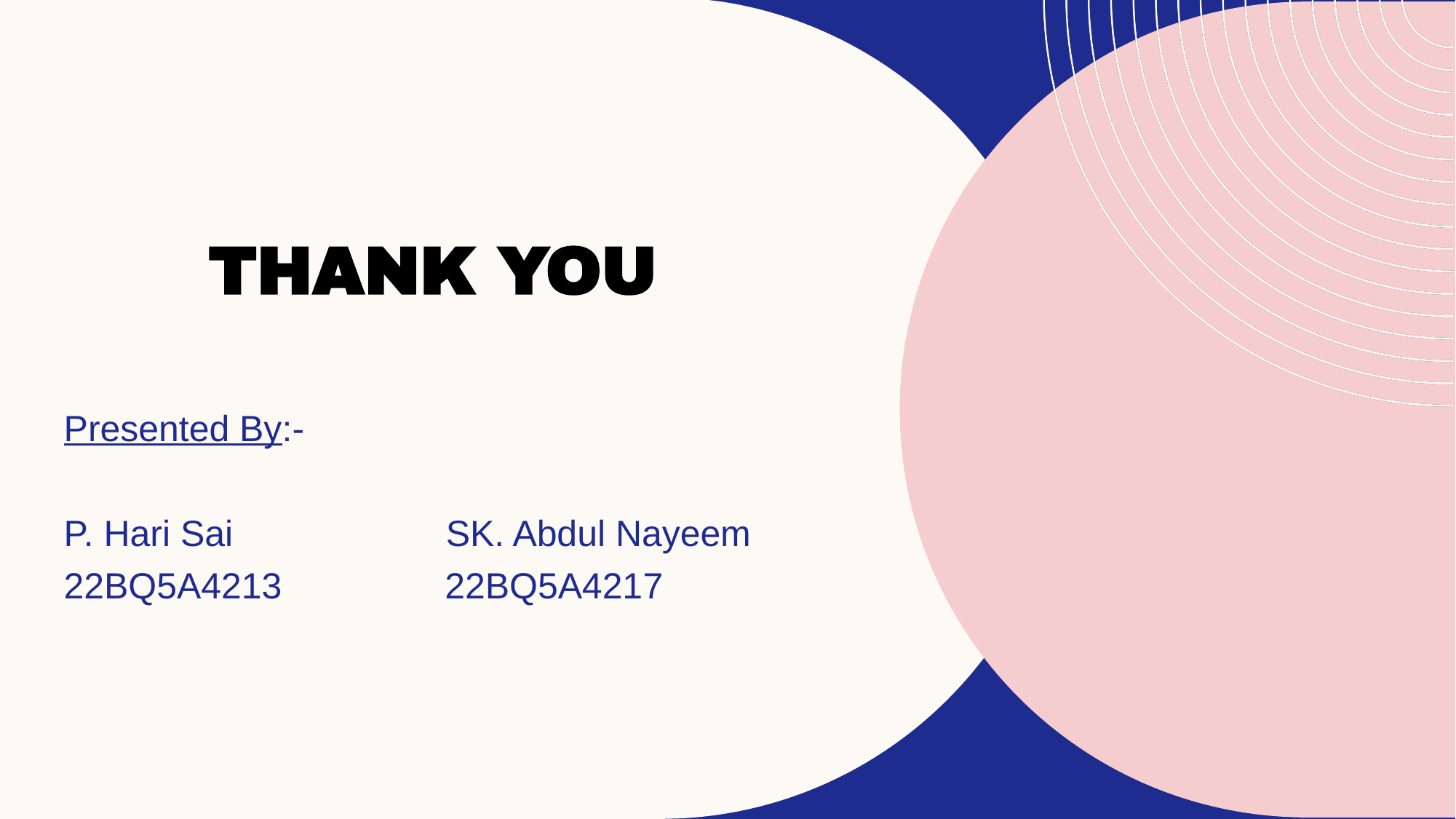

# THANK YOU
Presented By:-

P. Hari Sai                     SK. Abdul Nayeem
22BQ5A4213                22BQ5A4217